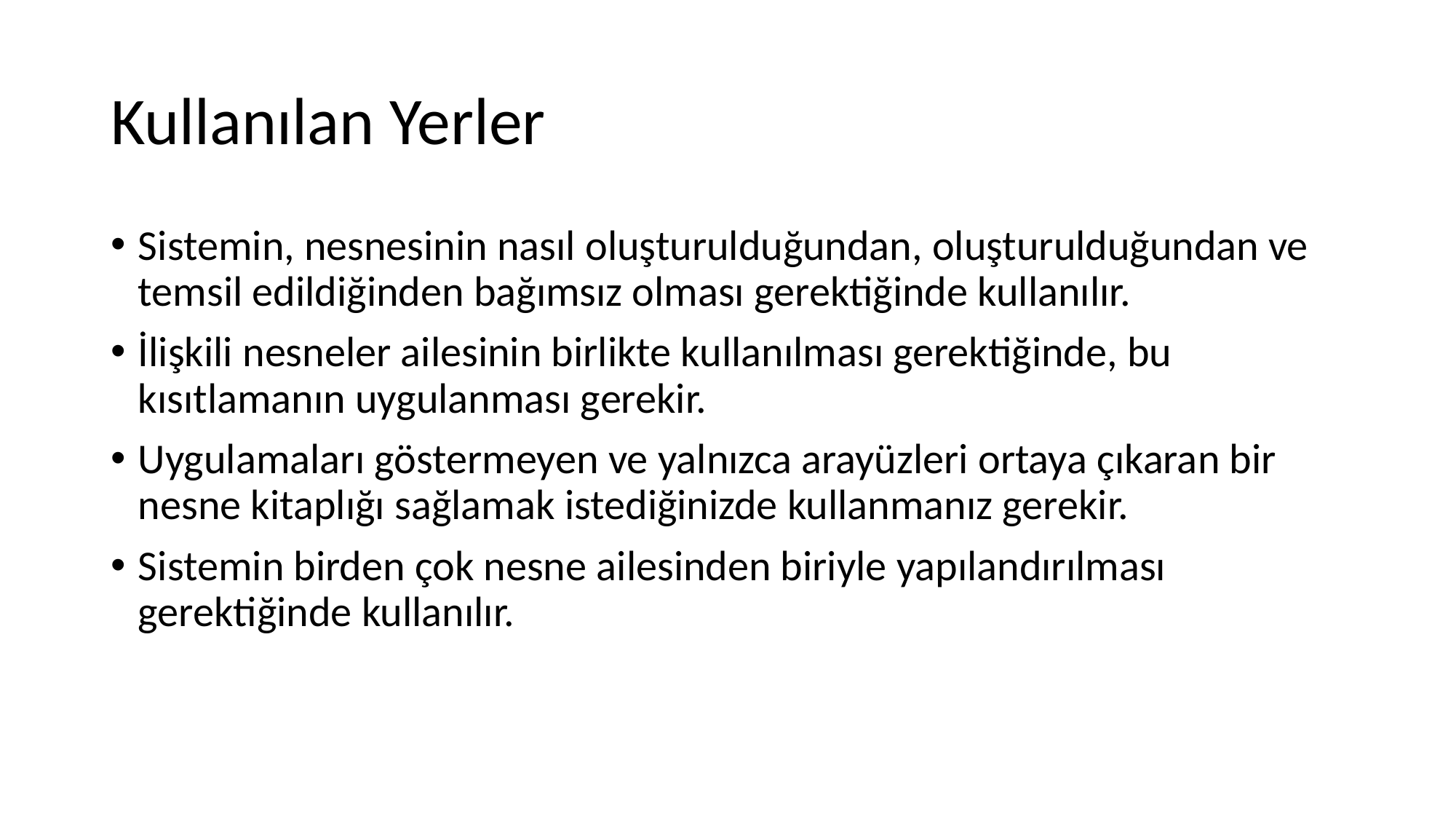

# Kullanılan Yerler
Sistemin, nesnesinin nasıl oluşturulduğundan, oluşturulduğundan ve temsil edildiğinden bağımsız olması gerektiğinde kullanılır.
İlişkili nesneler ailesinin birlikte kullanılması gerektiğinde, bu kısıtlamanın uygulanması gerekir.
Uygulamaları göstermeyen ve yalnızca arayüzleri ortaya çıkaran bir nesne kitaplığı sağlamak istediğinizde kullanmanız gerekir.
Sistemin birden çok nesne ailesinden biriyle yapılandırılması gerektiğinde kullanılır.